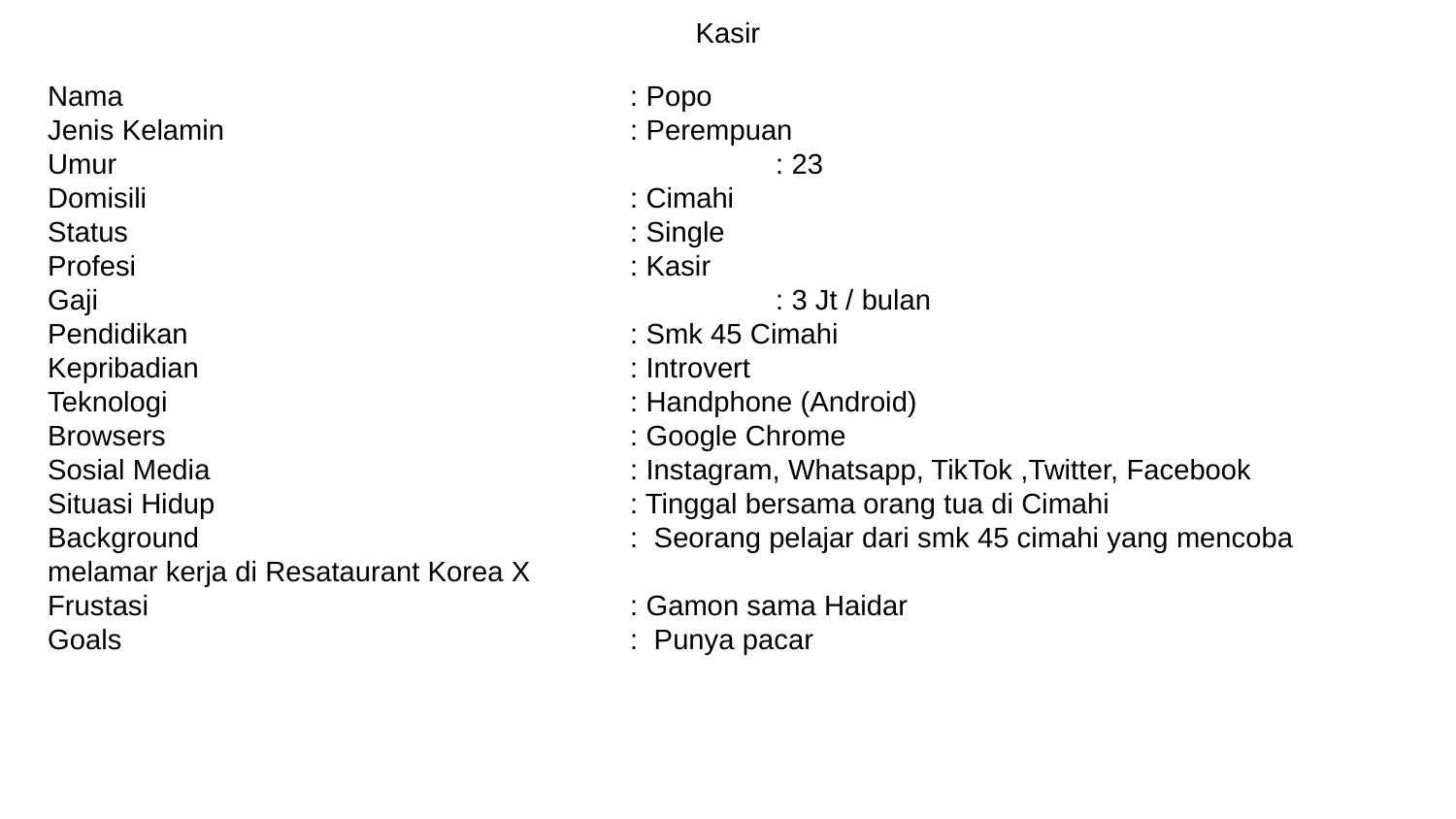

Kasir
Nama				: Popo
Jenis Kelamin			: Perempuan
Umur					: 23
Domisili				: Cimahi
Status				: Single
Profesi				: Kasir
Gaji					: 3 Jt / bulan
Pendidikan				: Smk 45 Cimahi
Kepribadian			: Introvert
Teknologi				: Handphone (Android)
Browsers				: Google Chrome
Sosial Media			: Instagram, Whatsapp, TikTok ,Twitter, Facebook
Situasi Hidup			: Tinggal bersama orang tua di Cimahi
Background			:  Seorang pelajar dari smk 45 cimahi yang mencoba melamar kerja di Resataurant Korea X
Frustasi				: Gamon sama Haidar
Goals				:  Punya pacar